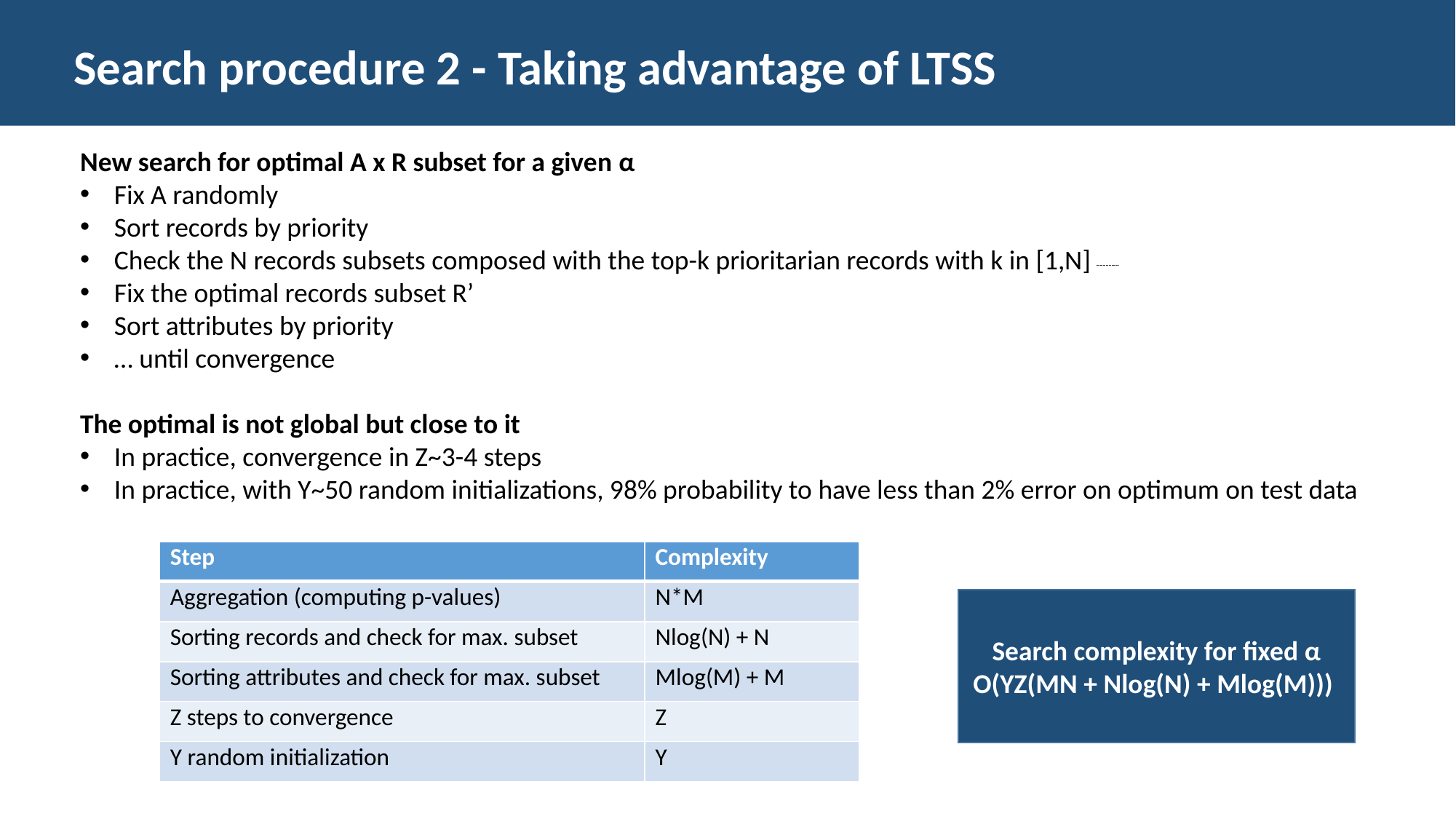

Search procedure 2 - Taking advantage of LTSS
New search for optimal A x R subset for a given α
Fix A randomly
Sort records by priority
Check the N records subsets composed with the top-k prioritarian records with k in [1,N]
Fix the optimal records subset R’
Sort attributes by priority
… until convergence

The optimal is not global but close to it
In practice, convergence in Z~3-4 steps
In practice, with Y~50 random initializations, 98% probability to have less than 2% error on optimum on test data
| Step | Complexity |
| --- | --- |
| Aggregation (computing p-values) | N\*M |
| Sorting records and check for max. subset | Nlog(N) + N |
| Sorting attributes and check for max. subset | Mlog(M) + M |
| Z steps to convergence | Z |
| Y random initialization | Y |
Search complexity for fixed α
O(YZ(MN + Nlog(N) + Mlog(M)))